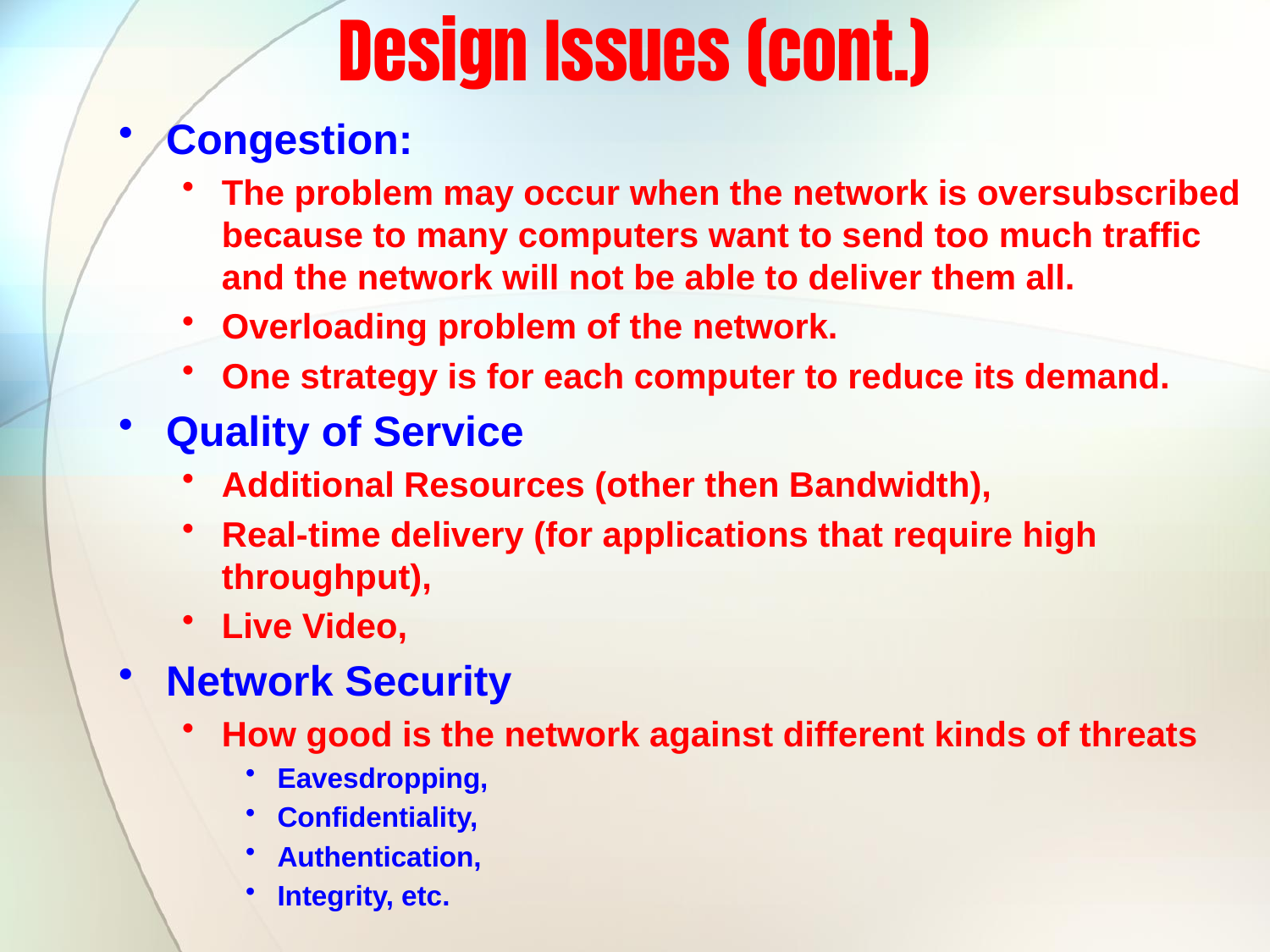

# Design Issues (cont.)
Congestion:
The problem may occur when the network is oversubscribed because to many computers want to send too much traffic and the network will not be able to deliver them all.
Overloading problem of the network.
One strategy is for each computer to reduce its demand.
Quality of Service
Additional Resources (other then Bandwidth),
Real-time delivery (for applications that require high throughput),
Live Video,
Network Security
How good is the network against different kinds of threats
Eavesdropping,
Confidentiality,
Authentication,
Integrity, etc.